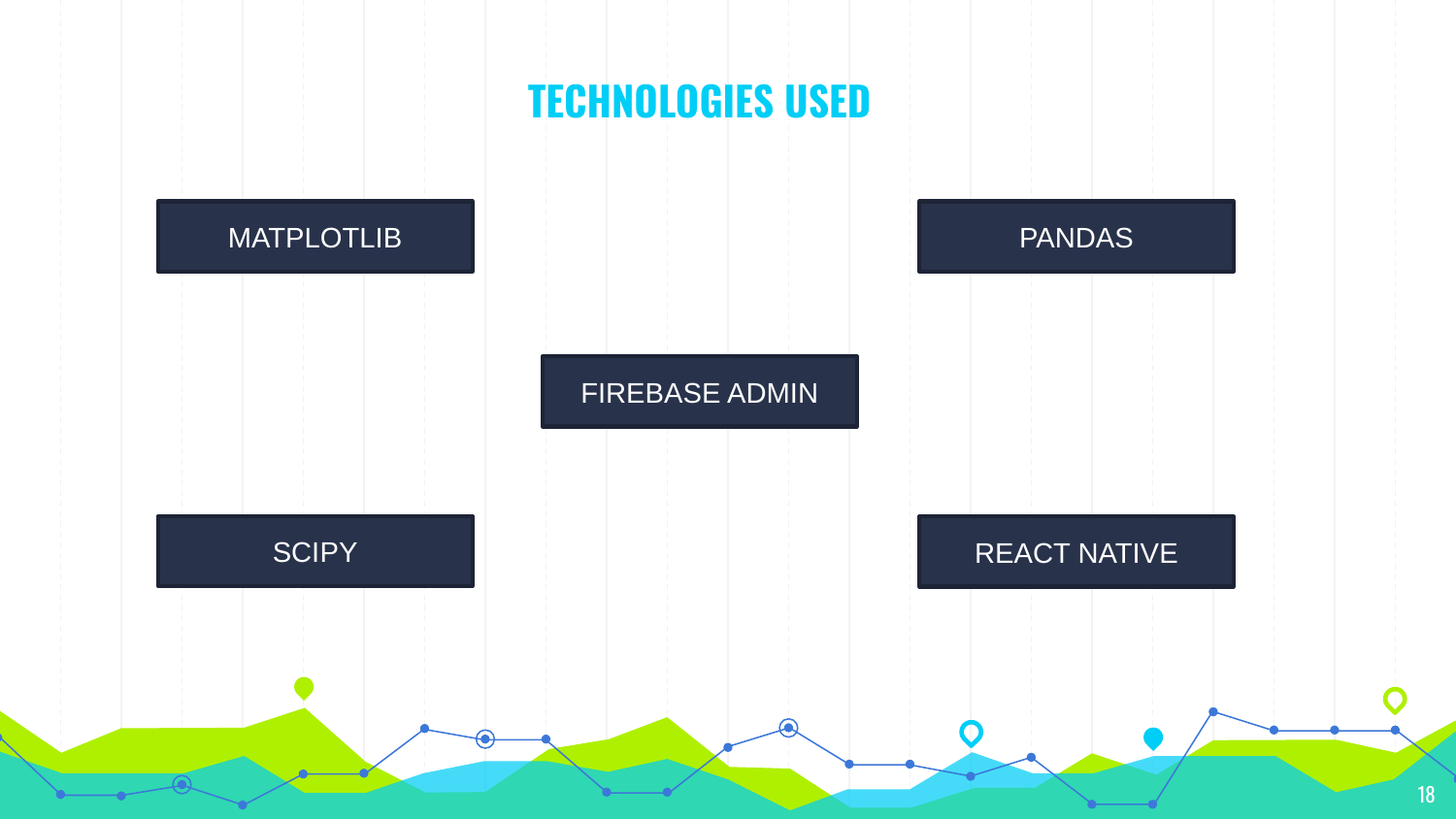

# TECHNOLOGIES USED
MATPLOTLIB
PANDAS

FIREBASE ADMIN

SCIPY
REACT NATIVE
18